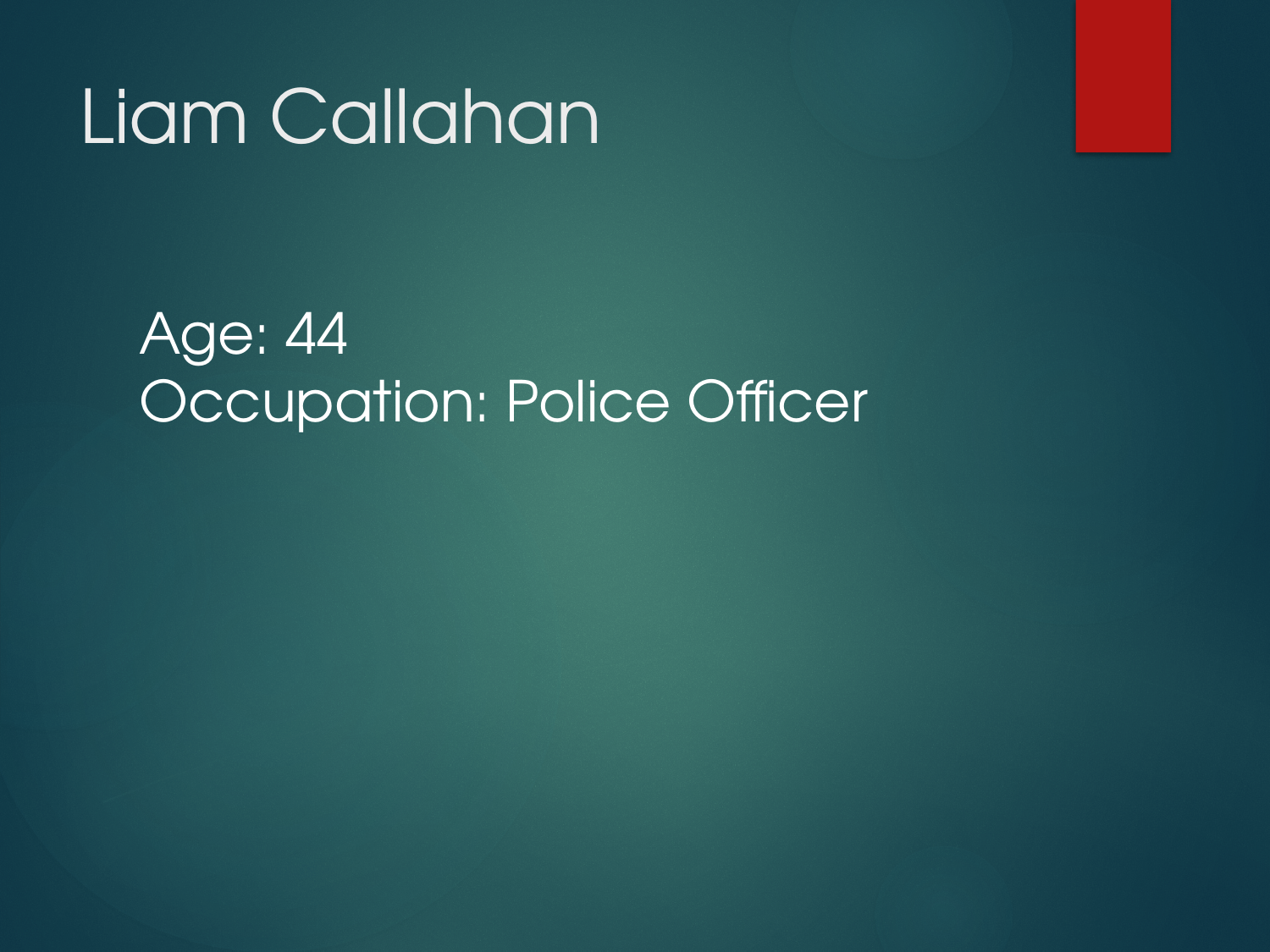

# Liam Callahan

Age: 44
Occupation: Police Officer